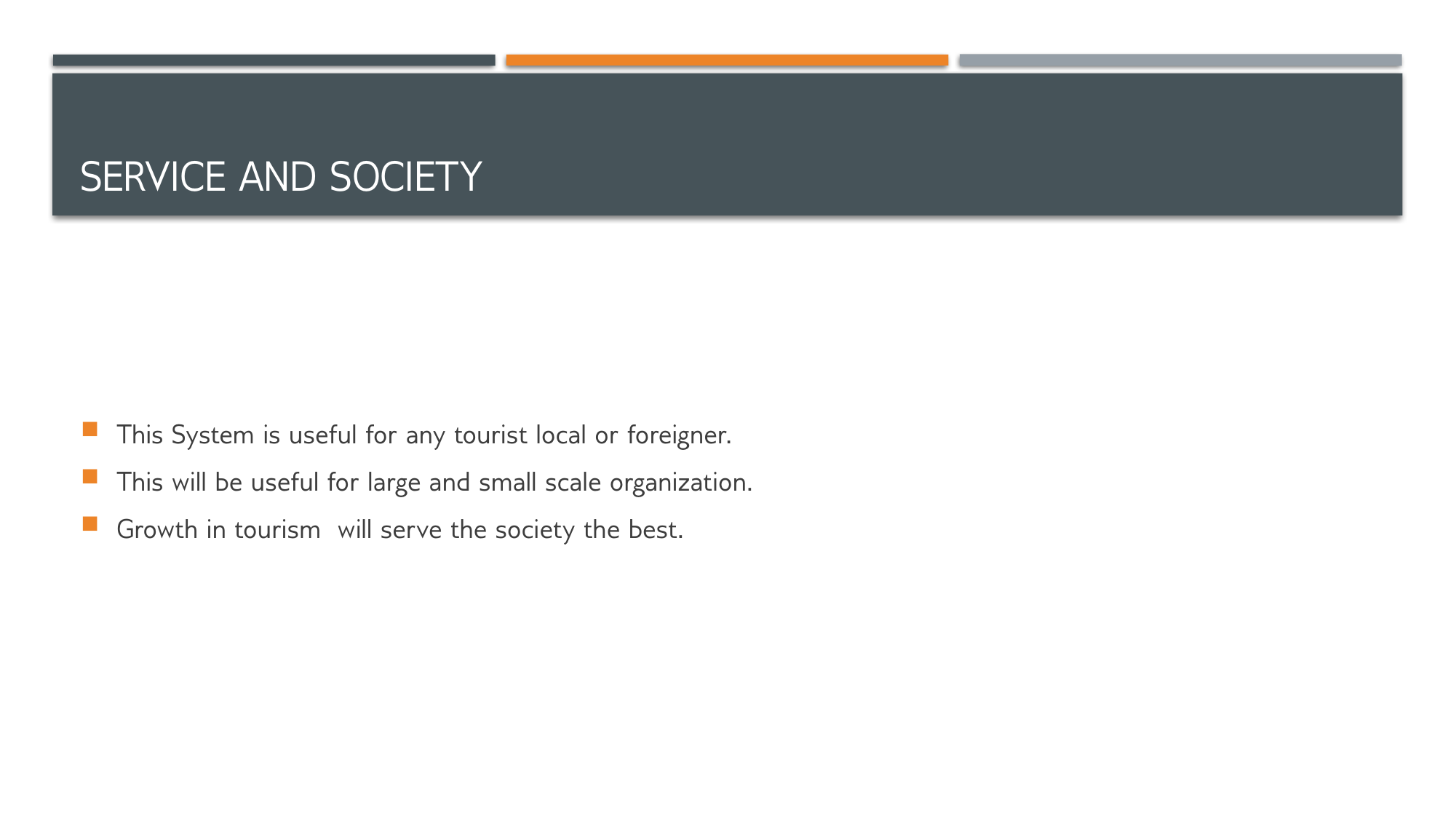

# Service and society
This System is useful for any tourist local or foreigner.
This will be useful for large and small scale organization.
Growth in tourism  will serve the society the best.